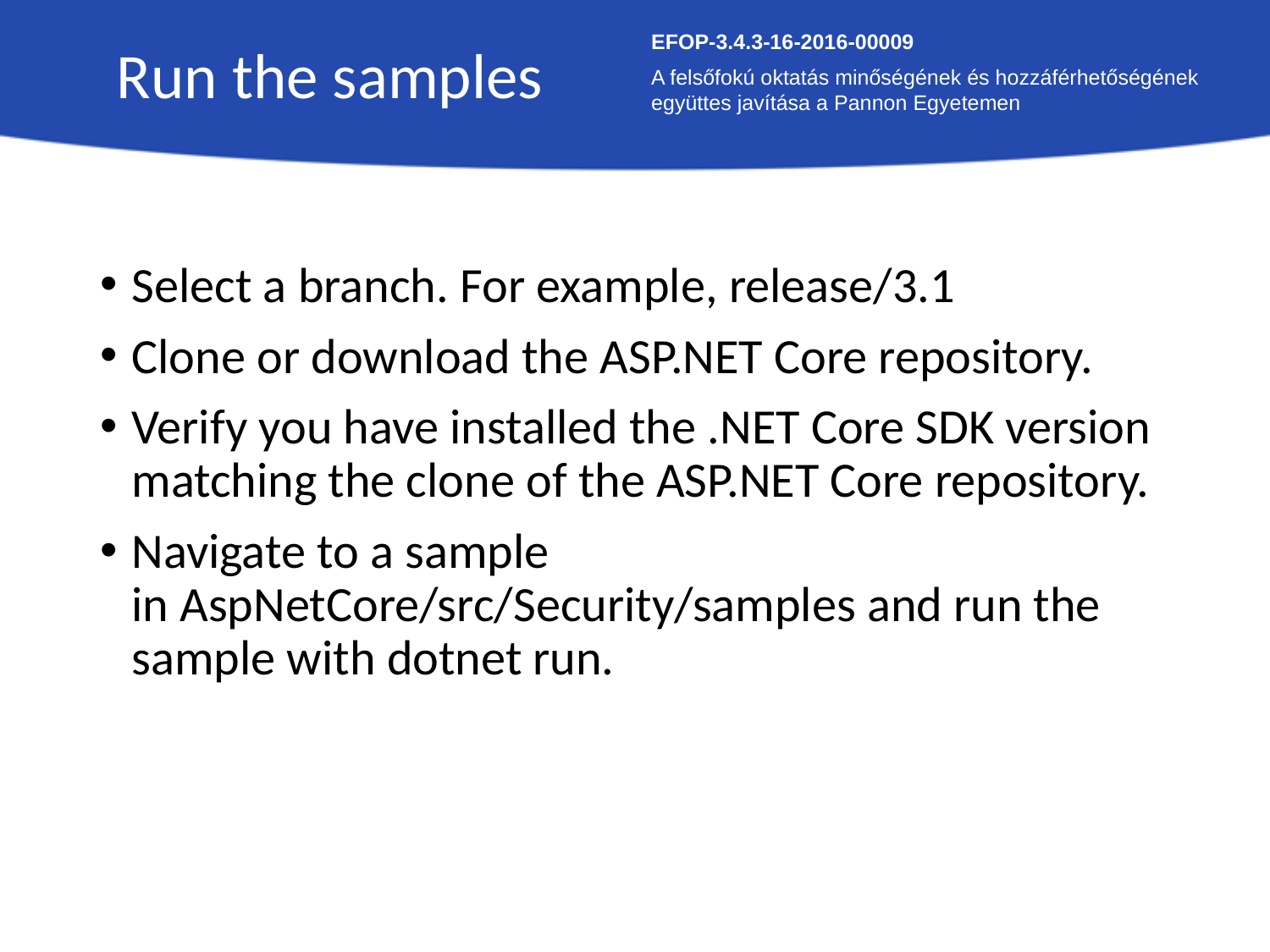

Run the samples
EFOP-3.4.3-16-2016-00009
A felsőfokú oktatás minőségének és hozzáférhetőségének együttes javítása a Pannon Egyetemen
Select a branch. For example, release/3.1
Clone or download the ASP.NET Core repository.
Verify you have installed the .NET Core SDK version matching the clone of the ASP.NET Core repository.
Navigate to a sample in AspNetCore/src/Security/samples and run the sample with dotnet run.